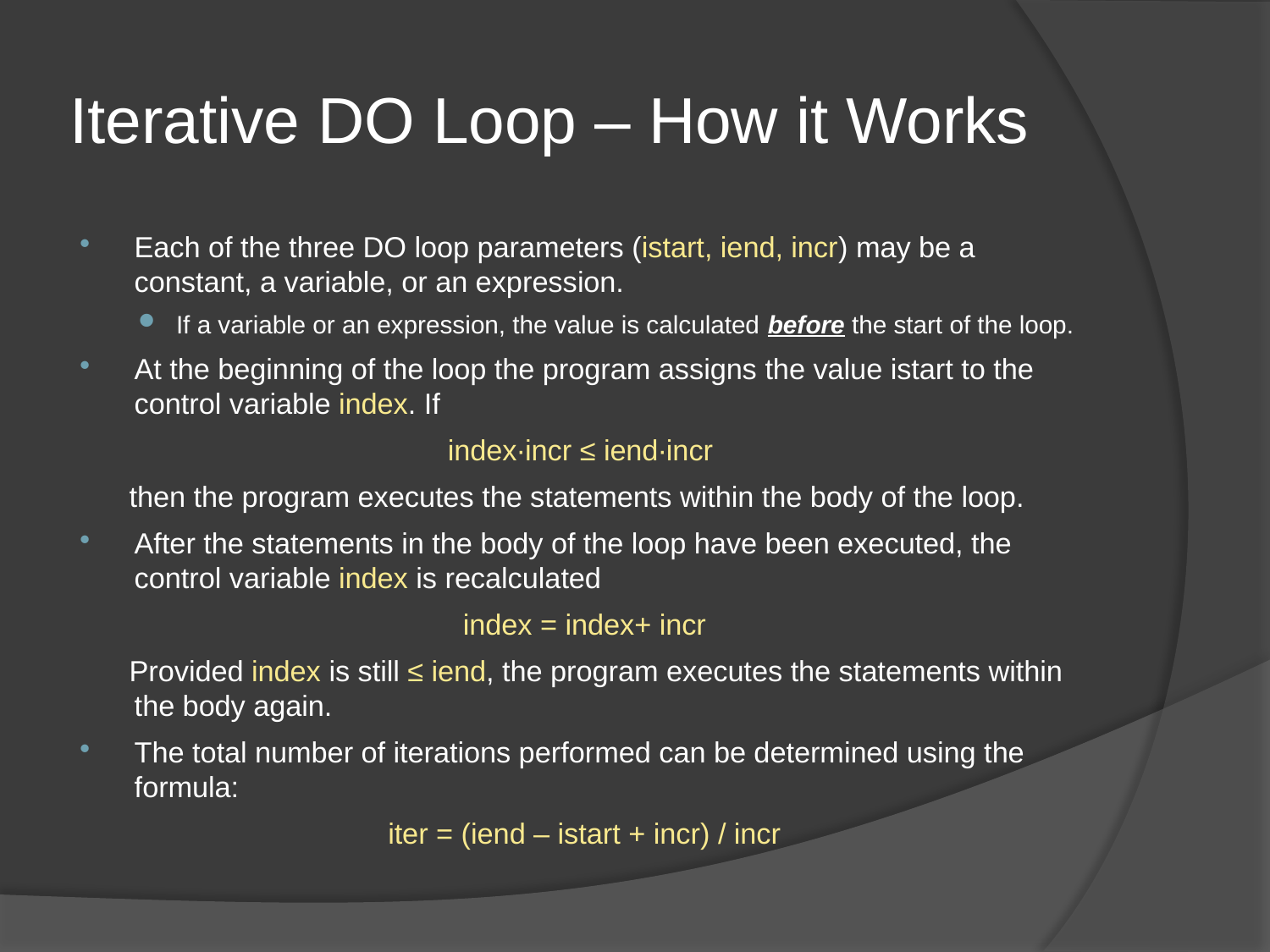

# Iterative DO Loop – How it Works
Each of the three DO loop parameters (istart, iend, incr) may be a constant, a variable, or an expression.
If a variable or an expression, the value is calculated before the start of the loop.
At the beginning of the loop the program assigns the value istart to the control variable index. If
index∙incr ≤ iend∙incr
      then the program executes the statements within the body of the loop.
After the statements in the body of the loop have been executed, the control variable index is recalculated
index = index+ incr
      Provided index is still ≤ iend, the program executes the statements within the body again.
The total number of iterations performed can be determined using the formula:
iter = (iend – istart + incr) / incr